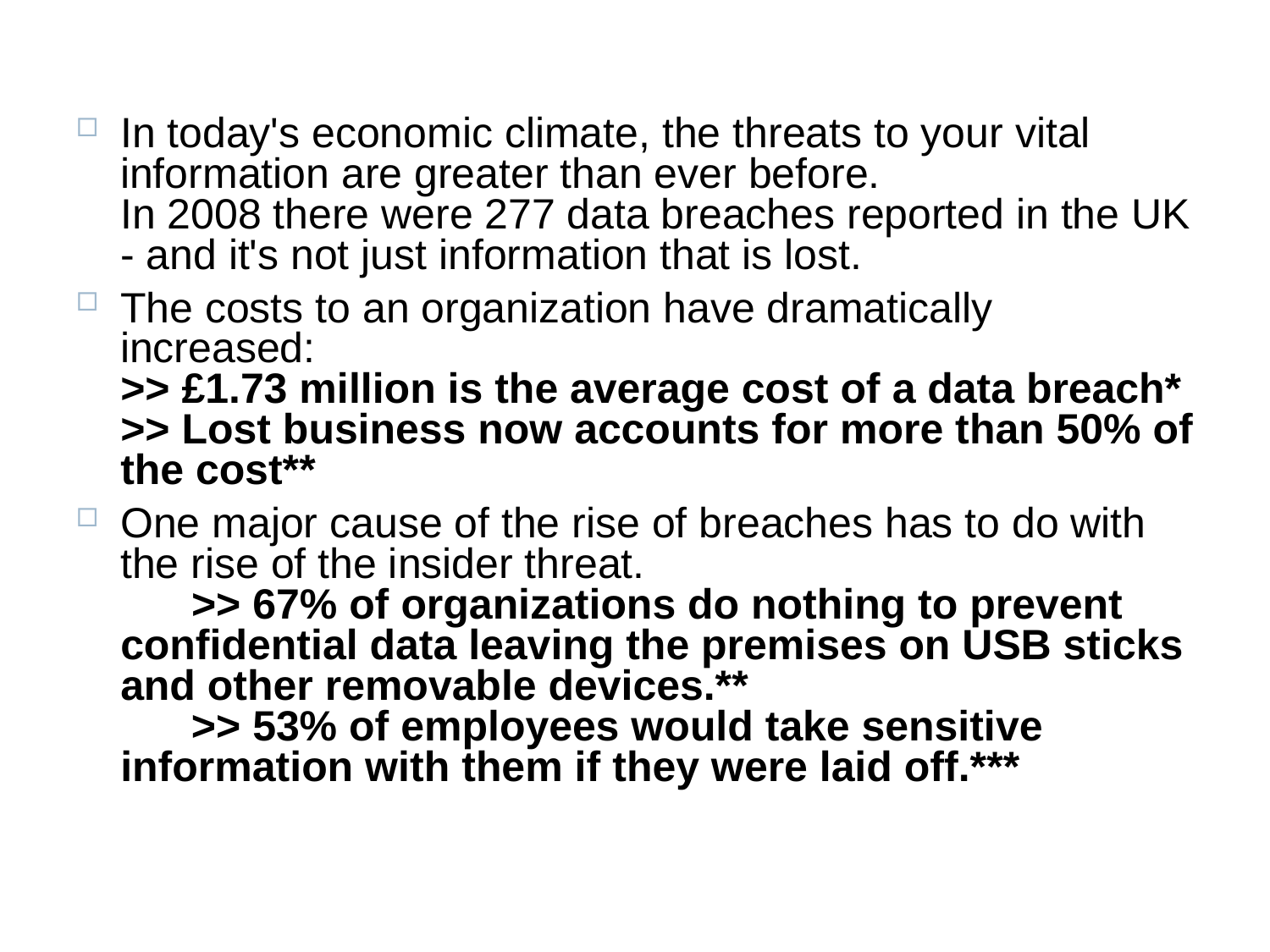

In today's economic climate, the threats to your vital information are greater than ever before.
In 2008 there were 277 data breaches reported in the UK - and it's not just information that is lost.
The costs to an organization have dramatically increased:
>> £1.73 million is the average cost of a data breach*
>> Lost business now accounts for more than 50% of the cost**
One major cause of the rise of breaches has to do with the rise of the insider threat.
      >> 67% of organizations do nothing to prevent confidential data leaving the premises on USB sticks and other removable devices.**
      >> 53% of employees would take sensitive information with them if they were laid off.***